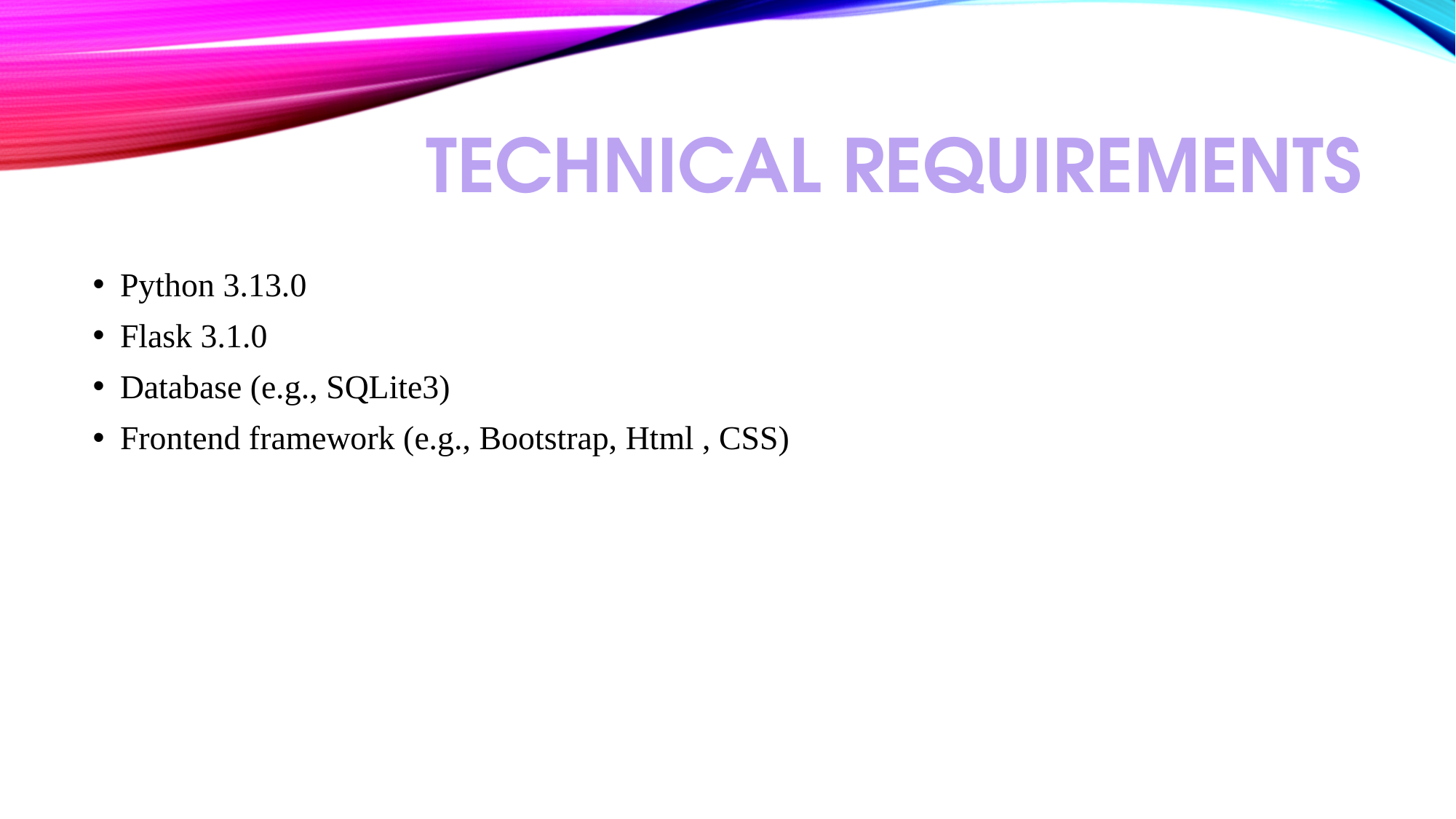

# TECHNICAL REQUIREMENTS
Python 3.13.0
Flask 3.1.0
Database (e.g., SQLite3)
Frontend framework (e.g., Bootstrap, Html , CSS)